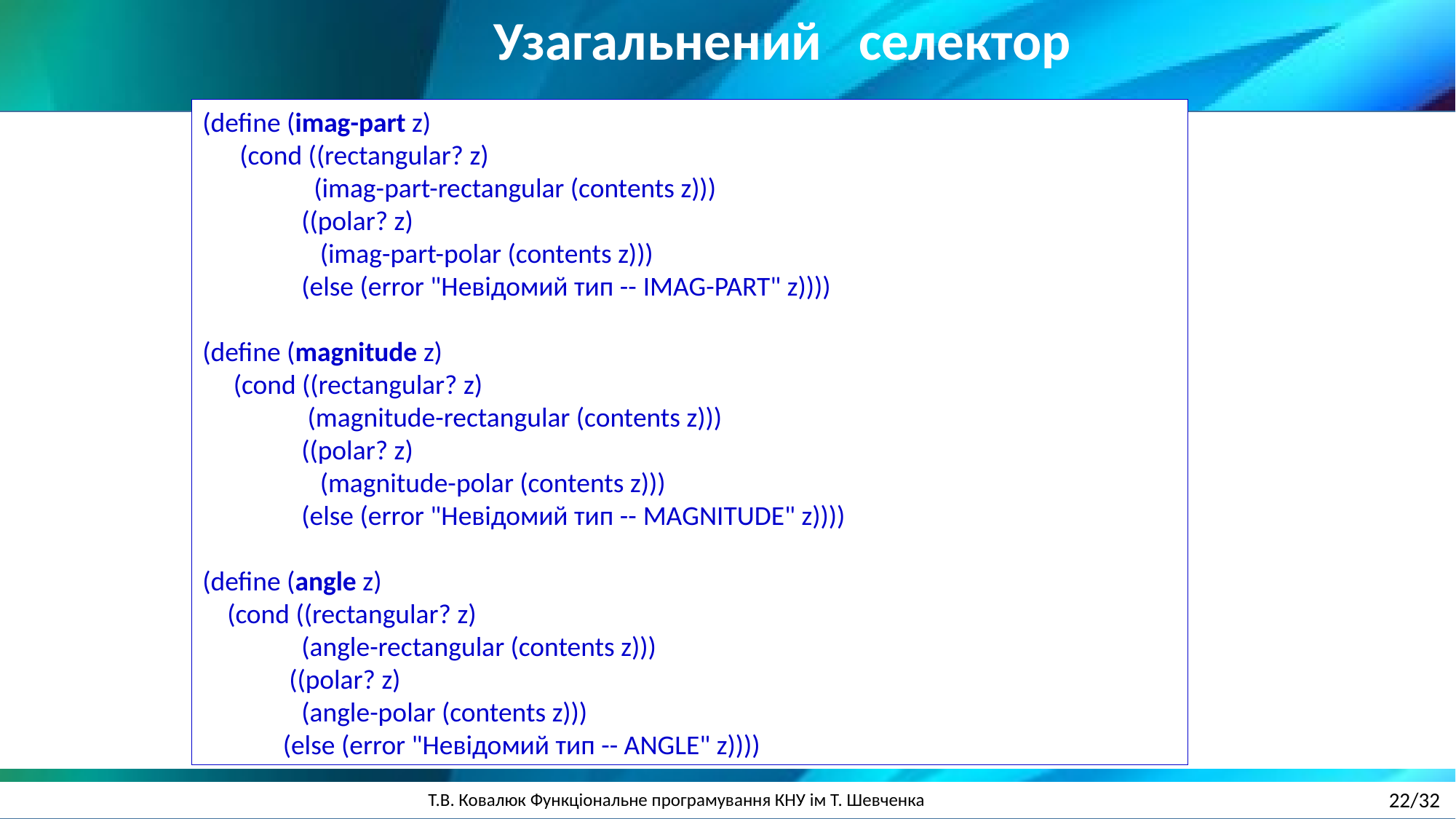

Узагальнений   селектор
(define (imag-part z)
      (cond ((rectangular? z)
                  (imag-part-rectangular (contents z)))
                ((polar? z)
                   (imag-part-polar (contents z)))
                (else (error "Невідомий тип -- IMAG-PART" z))))

(define (magnitude z)
     (cond ((rectangular? z)
                 (magnitude-rectangular (contents z)))
                ((polar? z)
                   (magnitude-polar (contents z)))
                (else (error "Невідомий тип -- MAGNITUDE" z))))

(define (angle z)
    (cond ((rectangular? z)
                (angle-rectangular (contents z)))
              ((polar? z)
                (angle-polar (contents z)))
             (else (error "Невідомий тип -- ANGLE" z))))
22/32